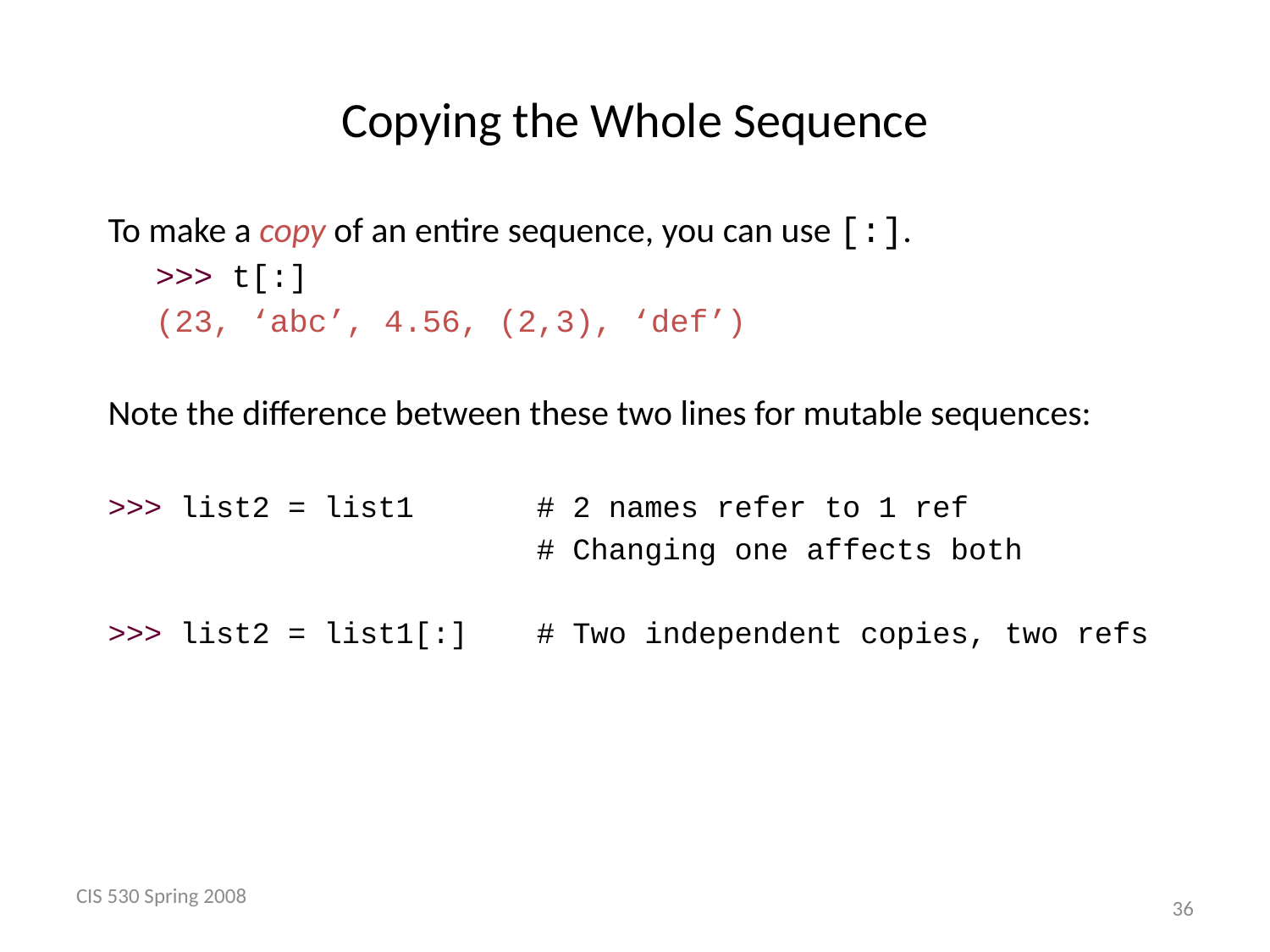

# Copying the Whole Sequence
To make a copy of an entire sequence, you can use [:].
	>>> t[:]
	(23, ‘abc’, 4.56, (2,3), ‘def’)

Note the difference between these two lines for mutable sequences:

>>> list2 = list1	# 2 names refer to 1 ref
  				# Changing one affects both

>>> list2 = list1[:]	# Two independent copies, two refs

CIS 530 Spring 2008

       36